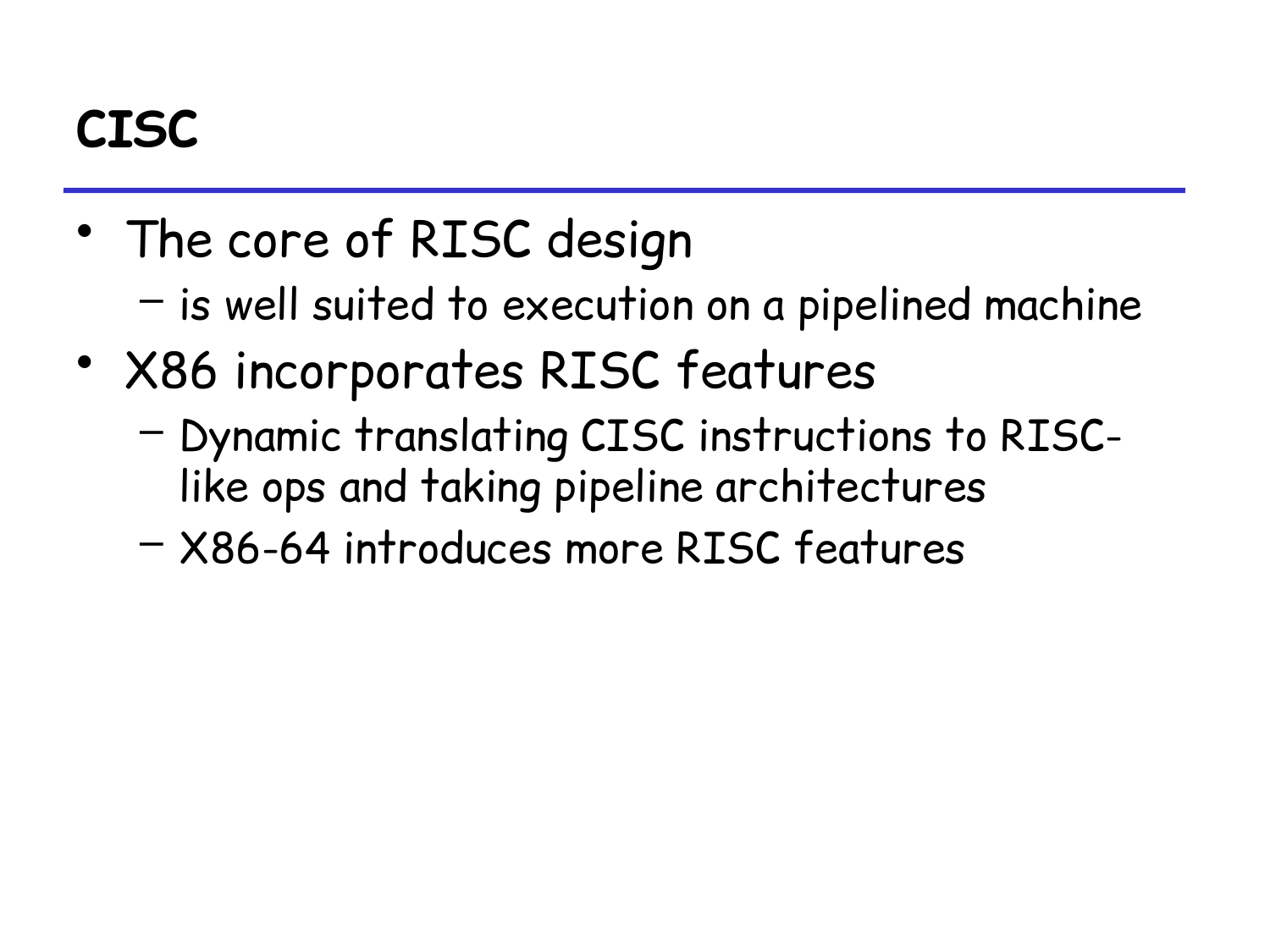

# CISC
The core of RISC design
is well suited to execution on a pipelined machine
X86 incorporates RISC features
Dynamic translating CISC instructions to RISC-like ops and taking pipeline architectures
X86-64 introduces more RISC features